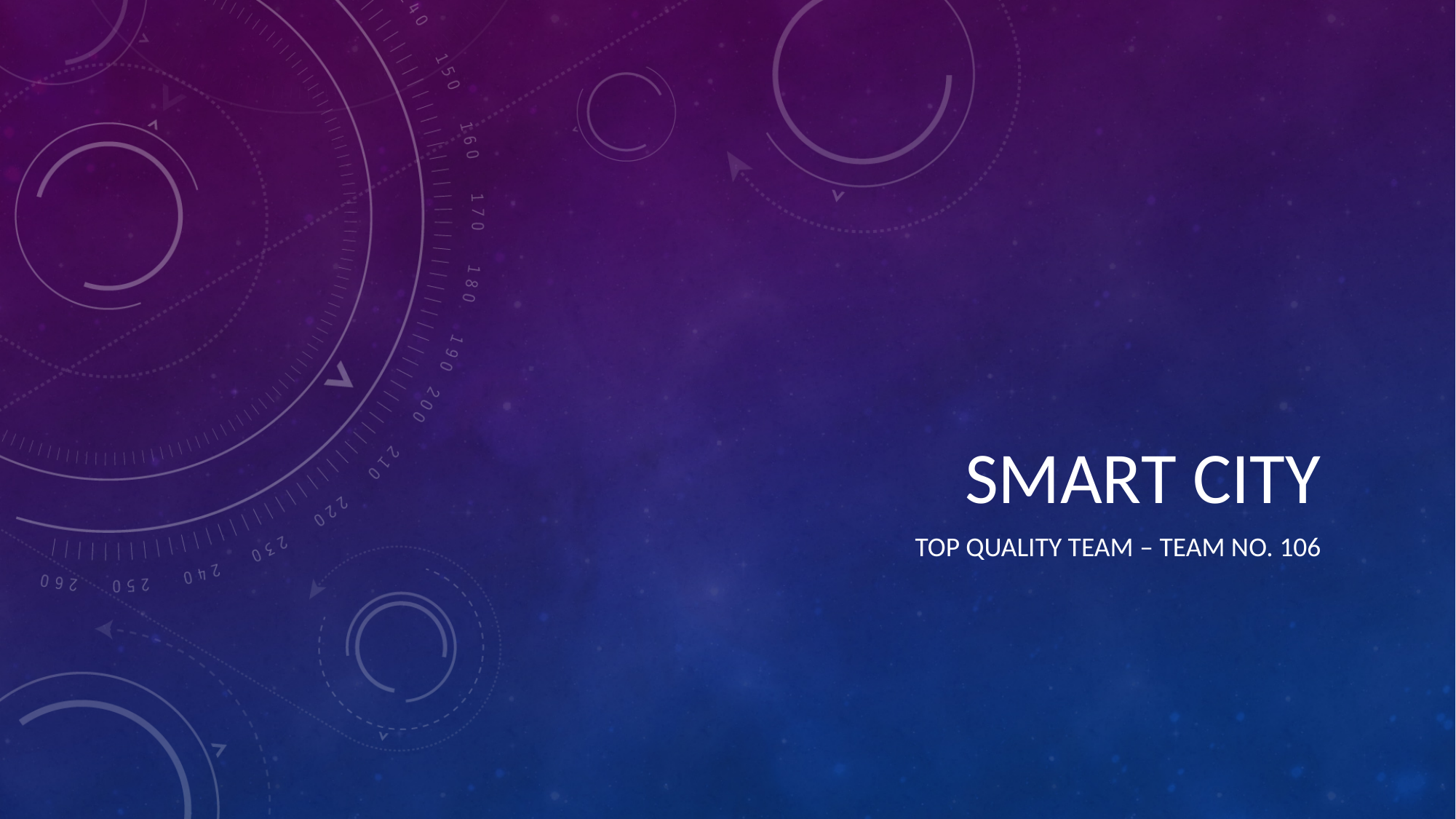

# Smart City
Top quality team – team no. 106